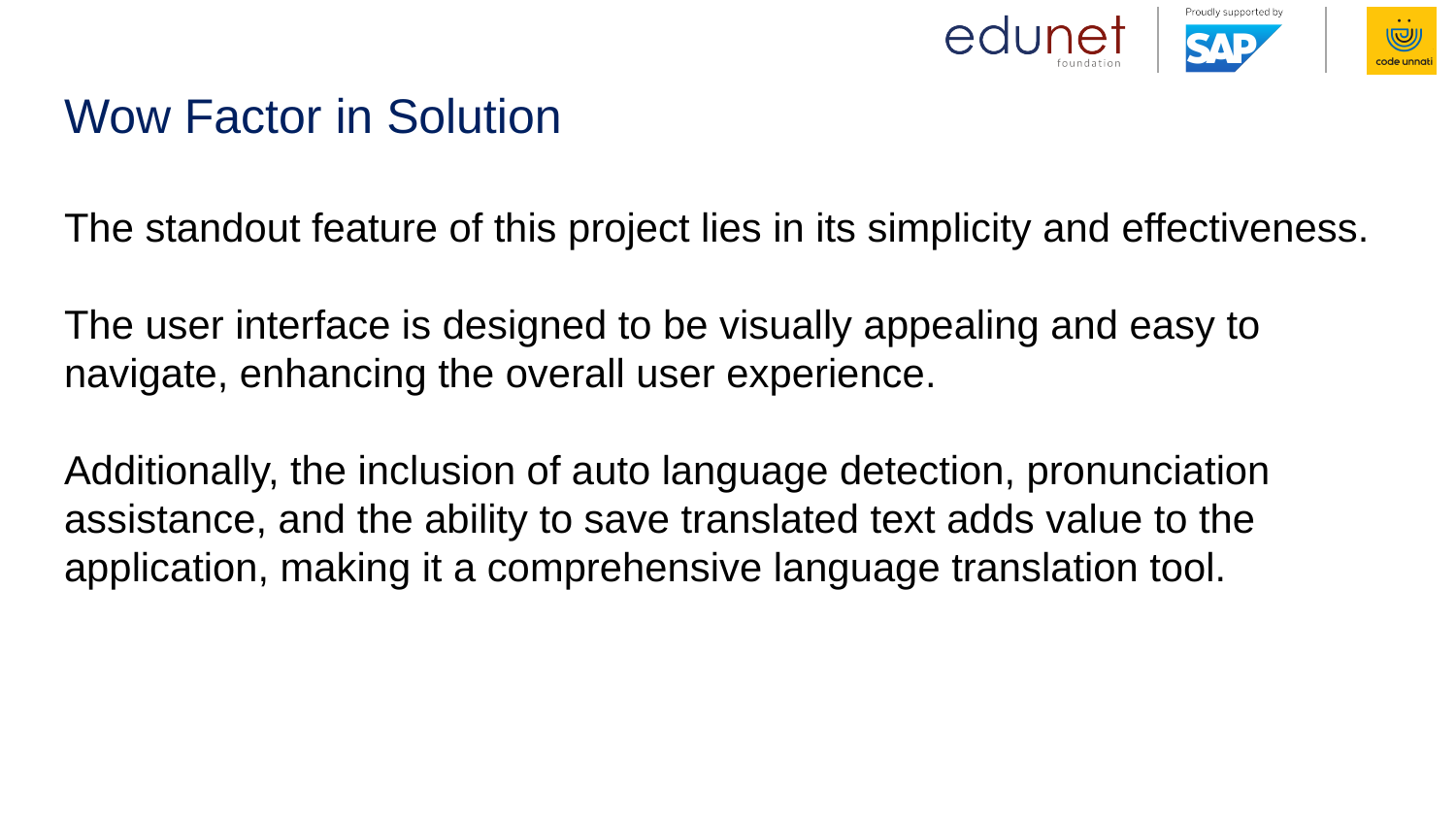

# Wow Factor in Solution The standout feature of this project lies in its simplicity and effectiveness. The user interface is designed to be visually appealing and easy to navigate, enhancing the overall user experience. Additionally, the inclusion of auto language detection, pronunciation assistance, and the ability to save translated text adds value to the application, making it a comprehensive language translation tool.